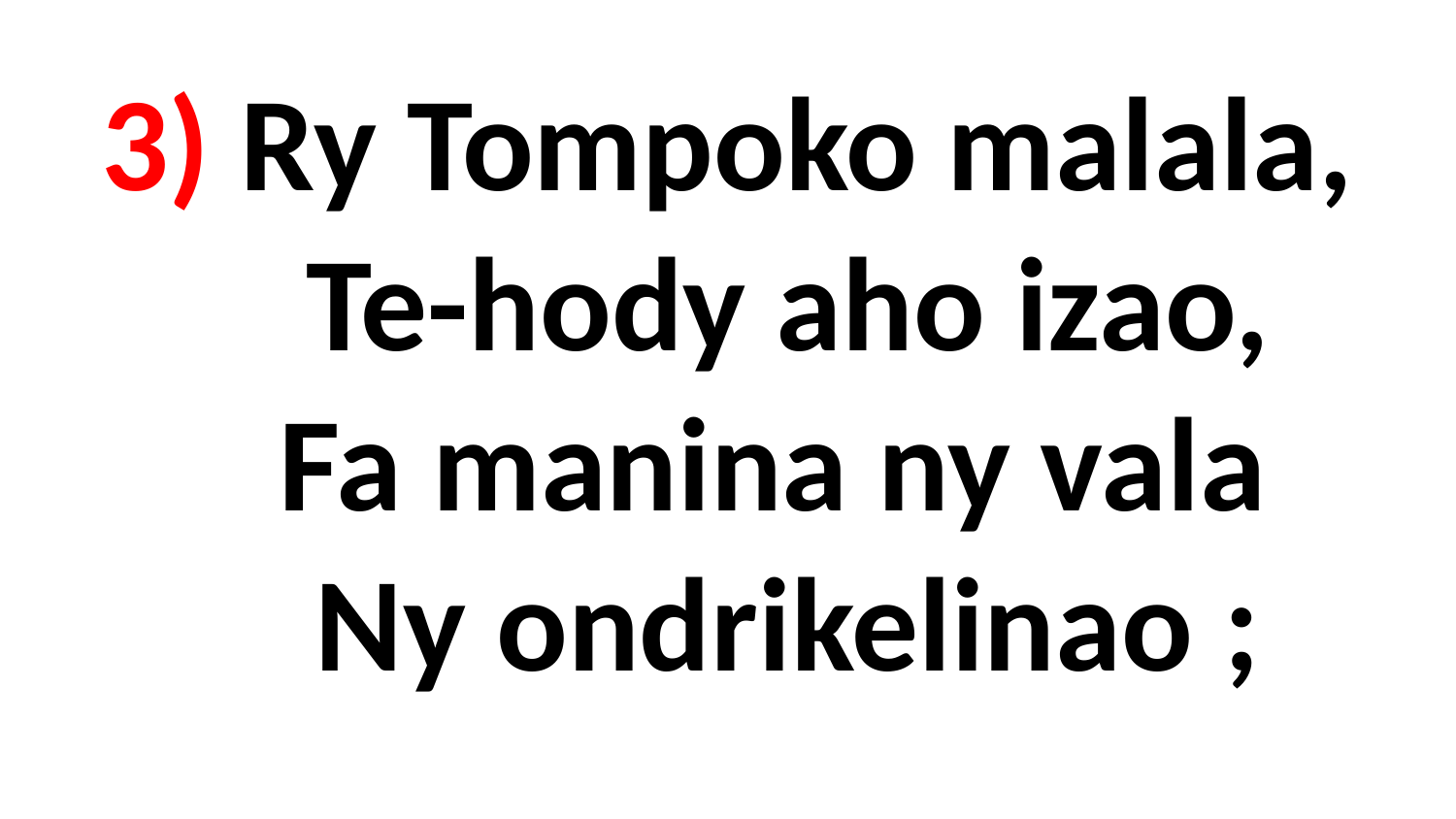

# 3) Ry Tompoko malala, Te-hody aho izao, Fa manina ny vala Ny ondrikelinao ;